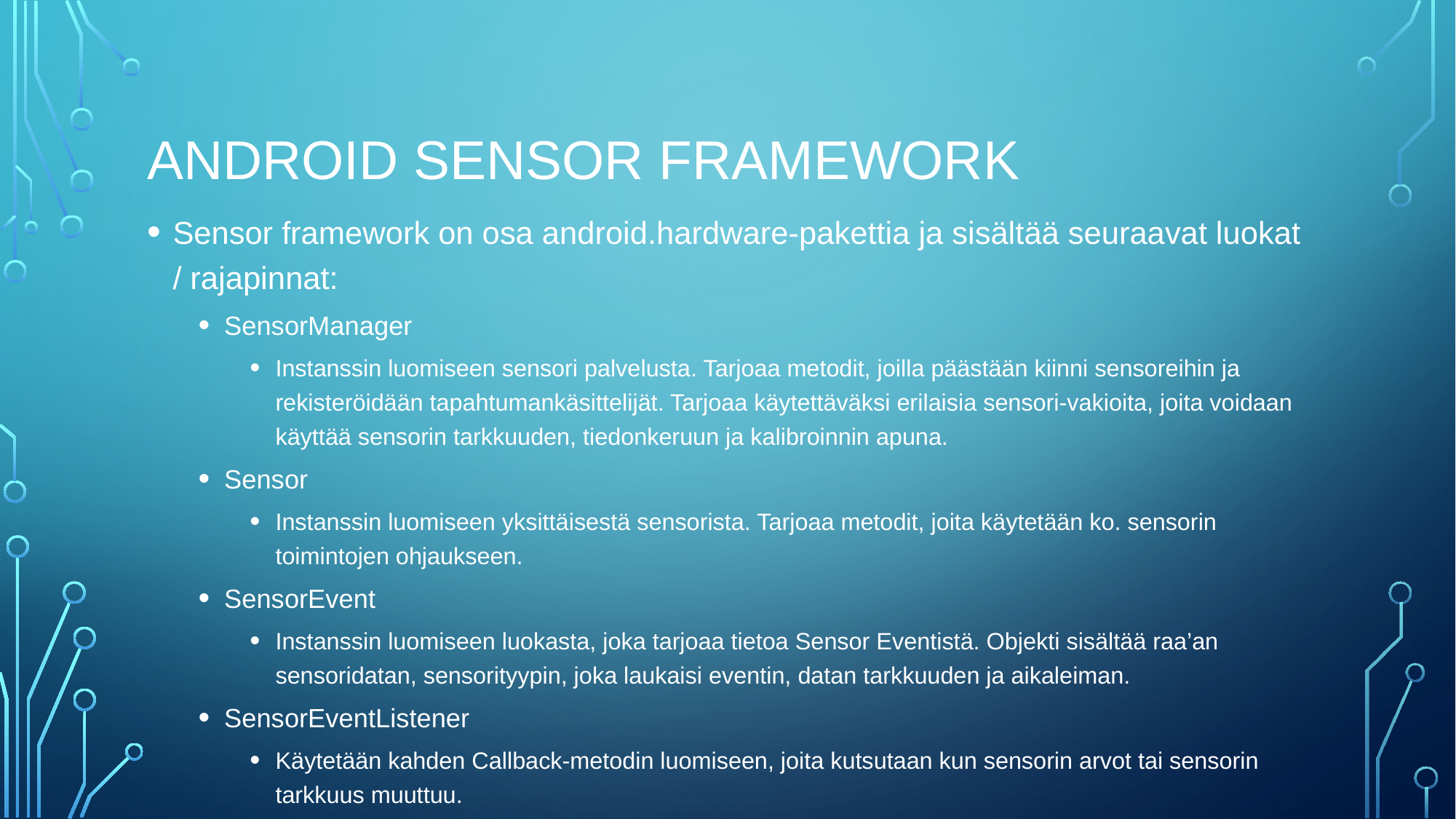

# Android sensor framework
Sensor framework on osa android.hardware-pakettia ja sisältää seuraavat luokat / rajapinnat:
SensorManager
Instanssin luomiseen sensori palvelusta. Tarjoaa metodit, joilla päästään kiinni sensoreihin ja rekisteröidään tapahtumankäsittelijät. Tarjoaa käytettäväksi erilaisia sensori-vakioita, joita voidaan käyttää sensorin tarkkuuden, tiedonkeruun ja kalibroinnin apuna.
Sensor
Instanssin luomiseen yksittäisestä sensorista. Tarjoaa metodit, joita käytetään ko. sensorin toimintojen ohjaukseen.
SensorEvent
Instanssin luomiseen luokasta, joka tarjoaa tietoa Sensor Eventistä. Objekti sisältää raa’an sensoridatan, sensorityypin, joka laukaisi eventin, datan tarkkuuden ja aikaleiman.
SensorEventListener
Käytetään kahden Callback-metodin luomiseen, joita kutsutaan kun sensorin arvot tai sensorin tarkkuus muuttuu.